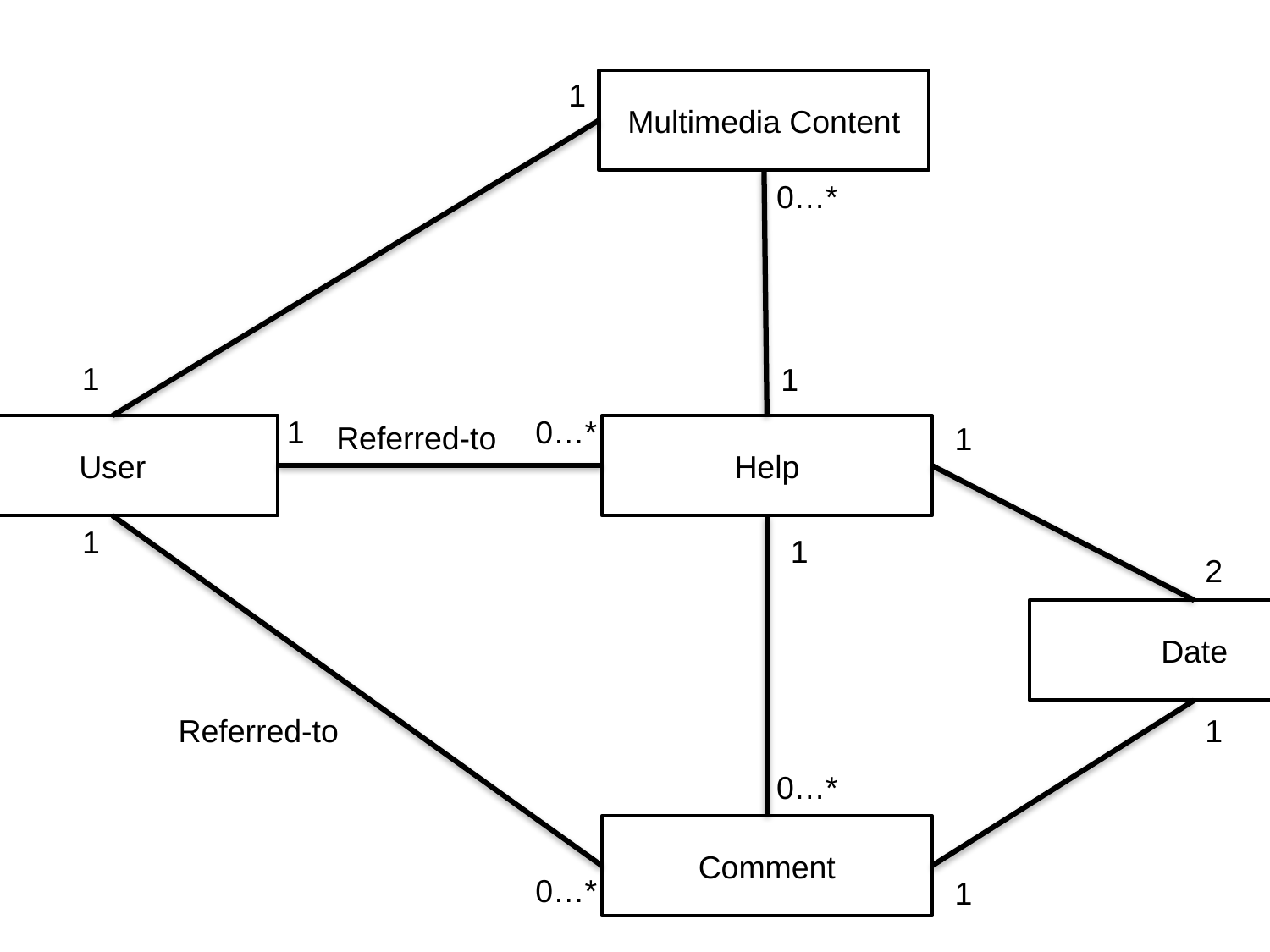

1
Multimedia Content
0…*
1
1
1
0…*
Referred-to
1
User
Help
1
1
2
Date
Referred-to
1
0…*
Comment
0…*
1